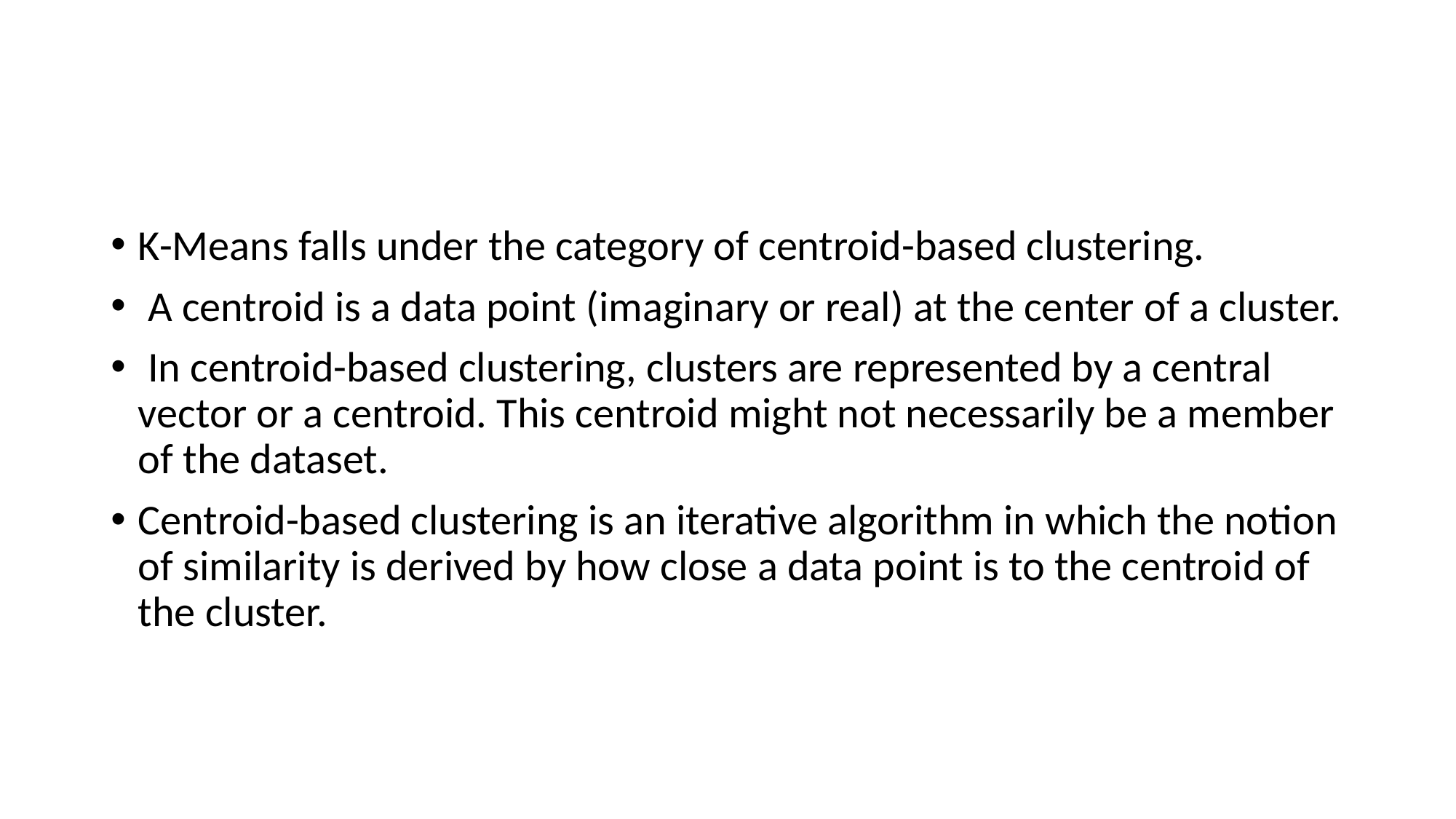

#
K-Means falls under the category of centroid-based clustering.
 A centroid is a data point (imaginary or real) at the center of a cluster.
 In centroid-based clustering, clusters are represented by a central vector or a centroid. This centroid might not necessarily be a member of the dataset.
Centroid-based clustering is an iterative algorithm in which the notion of similarity is derived by how close a data point is to the centroid of the cluster.